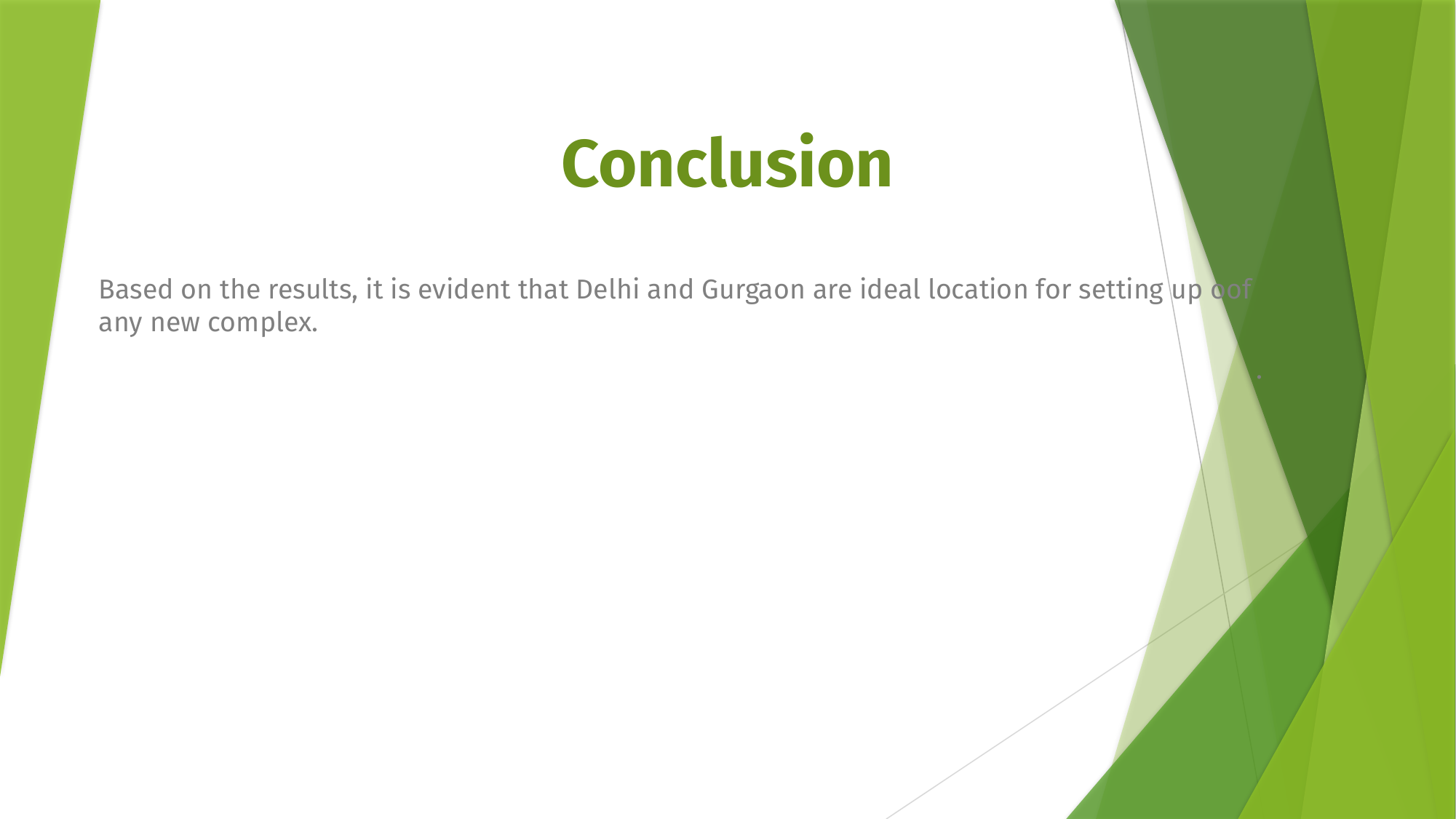

# Conclusion
Based on the results, it is evident that Delhi and Gurgaon are ideal location for setting up oof any new complex.
.